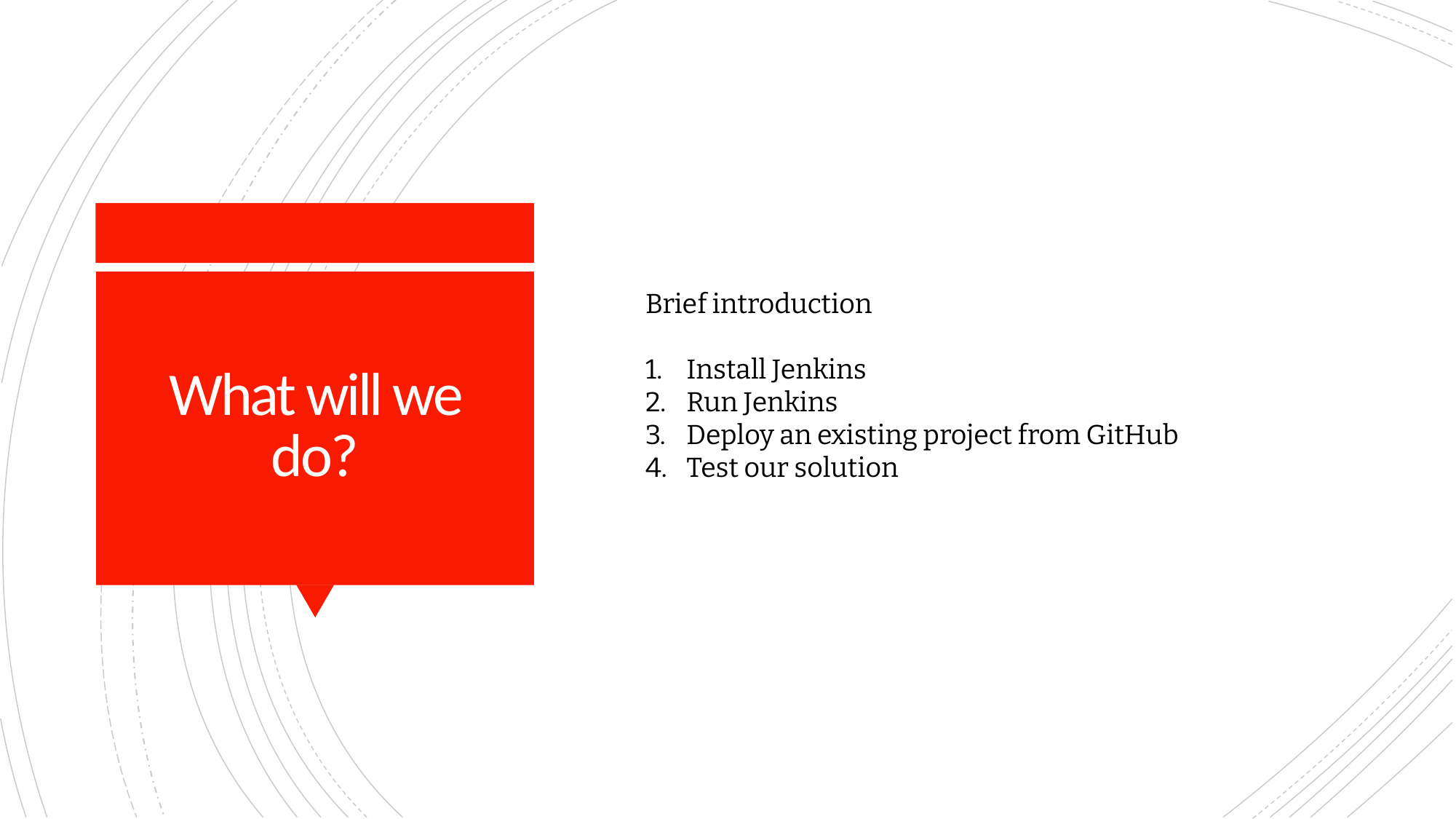

# What will we do?
Brief introduction

Install Jenkins
Run Jenkins
Deploy an existing project from GitHub
Test our solution